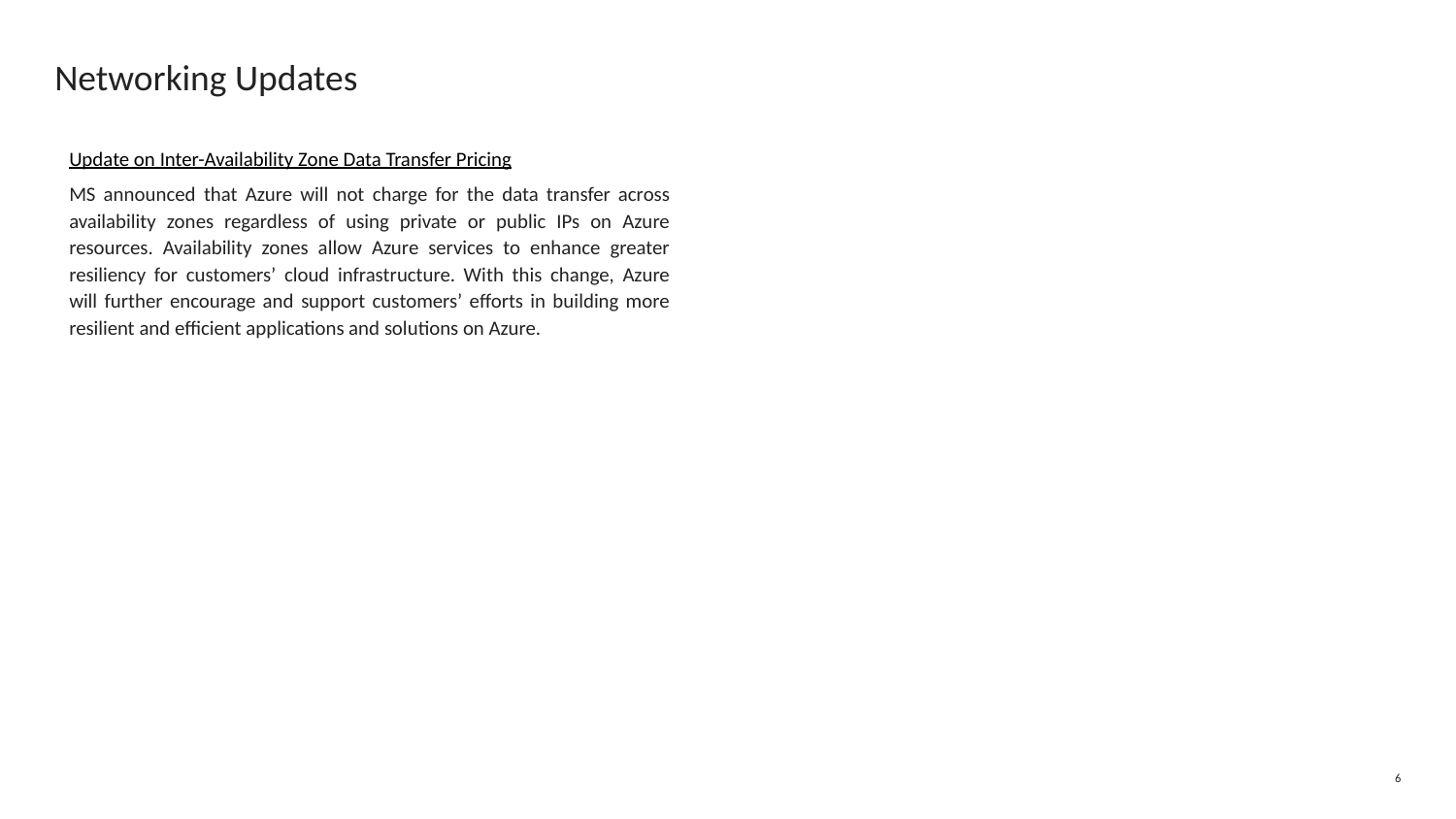

# Networking Updates
Update on Inter-Availability Zone Data Transfer Pricing
MS announced that Azure will not charge for the data transfer across availability zones regardless of using private or public IPs on Azure resources. Availability zones allow Azure services to enhance greater resiliency for customers’ cloud infrastructure. With this change, Azure will further encourage and support customers’ efforts in building more resilient and efficient applications and solutions on Azure.